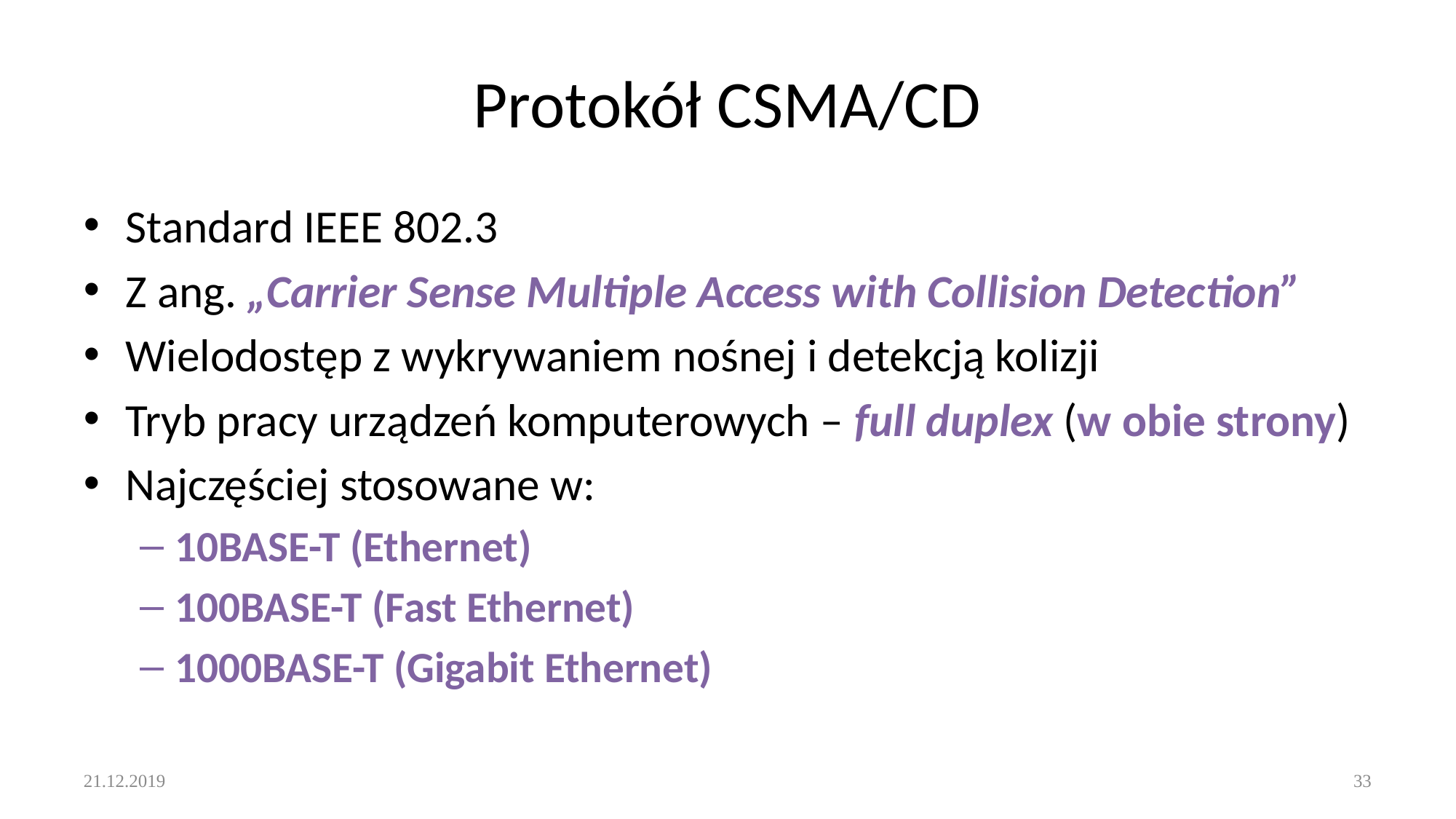

# Protokół CSMA/CD‏
Standard IEEE 802.3
Z ang. „Carrier Sense Multiple Access with Collision Detection”
Wielodostęp z wykrywaniem nośnej i detekcją kolizji
Tryb pracy urządzeń komputerowych – full duplex (w obie strony)
Najczęściej stosowane w:
10BASE-T (Ethernet)
100BASE-T (Fast Ethernet)
1000BASE-T (Gigabit Ethernet)‏

21.12.2019
33